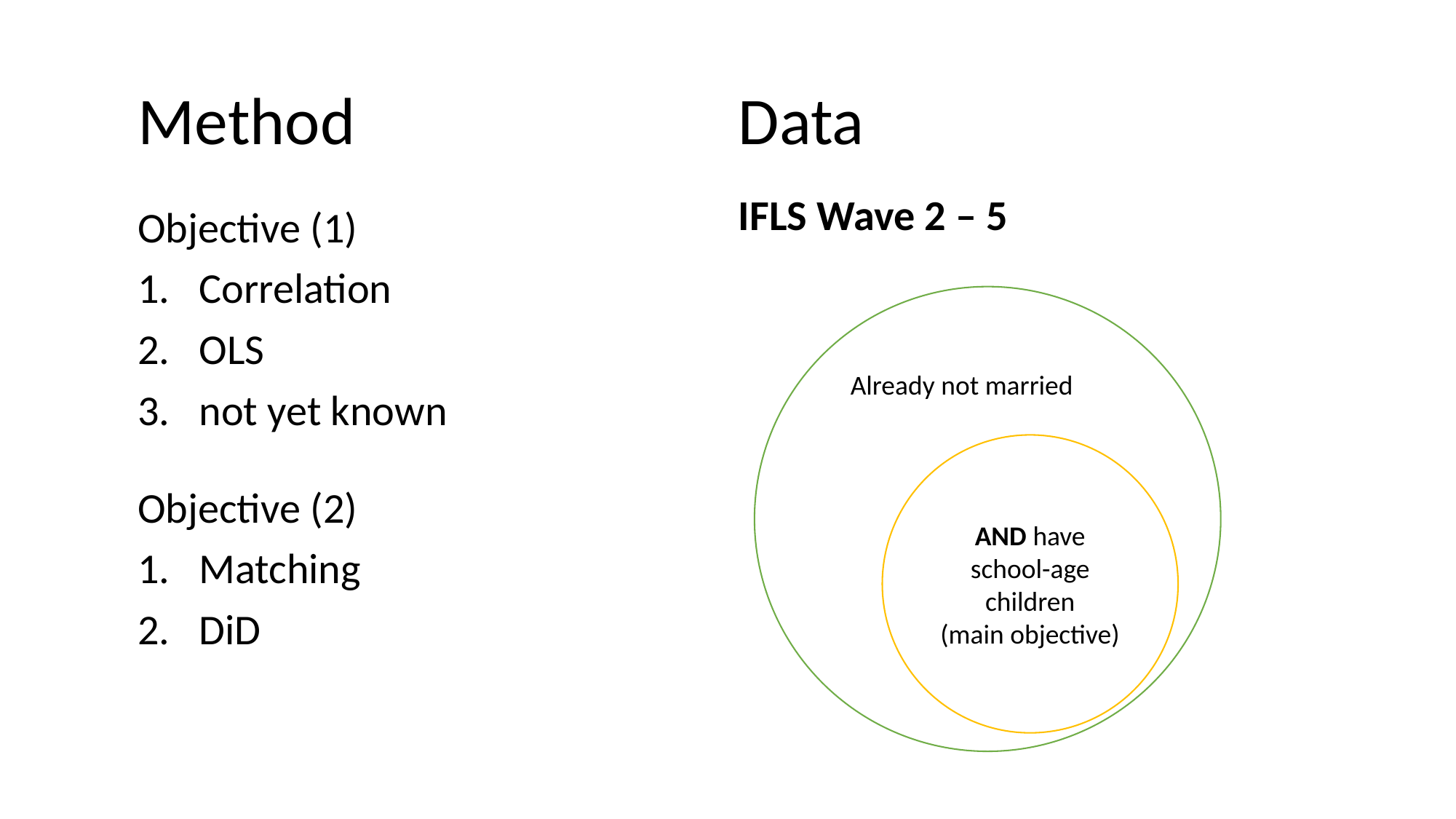

# Method
Data
IFLS Wave 2 – 5

Objective (1)
Correlation
OLS
not yet known

Already not married

AND have school-age children
(main objective)
Objective (2)
Matching
DiD